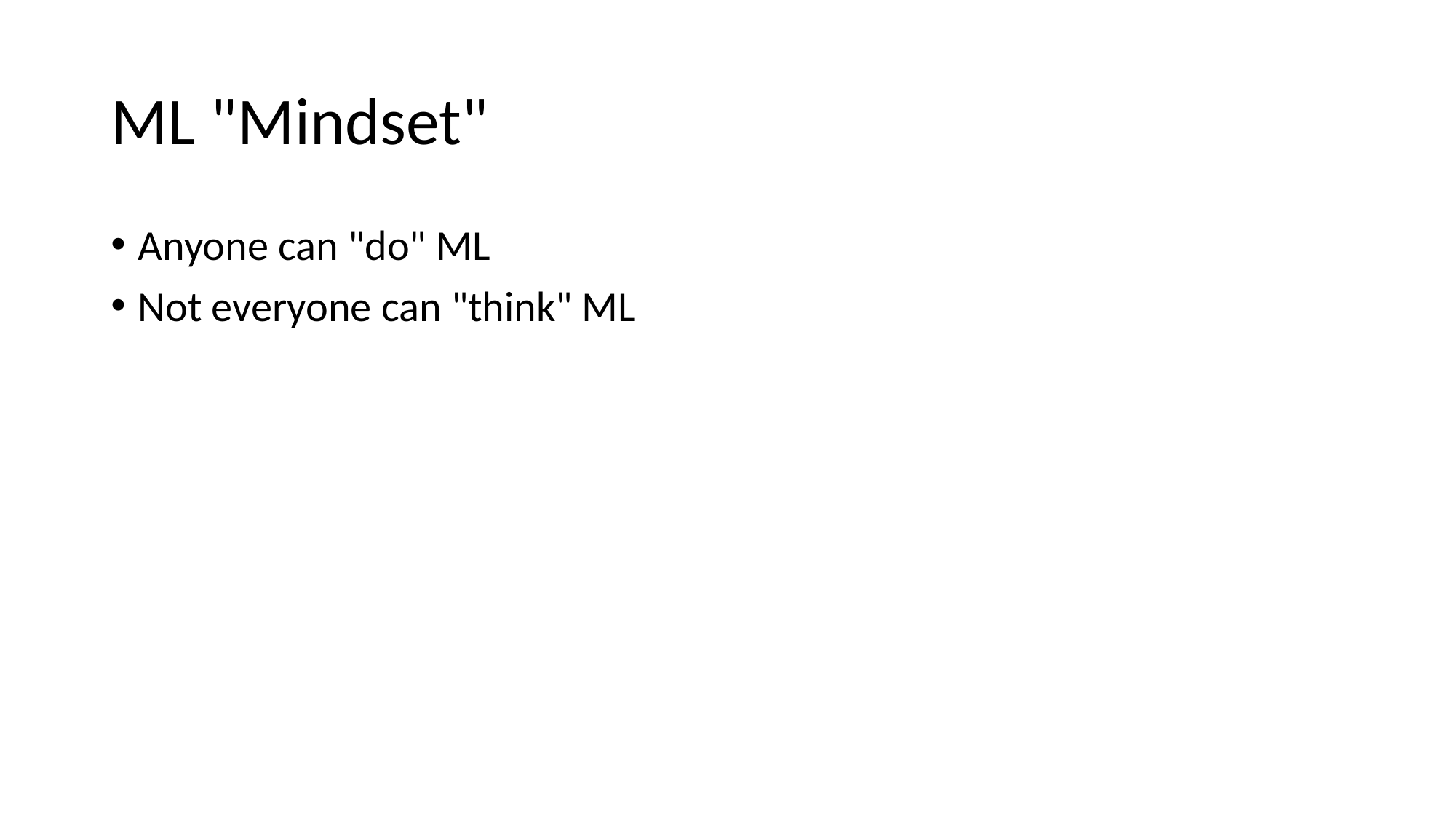

# ML "Mindset"
Anyone can "do" ML
Not everyone can "think" ML